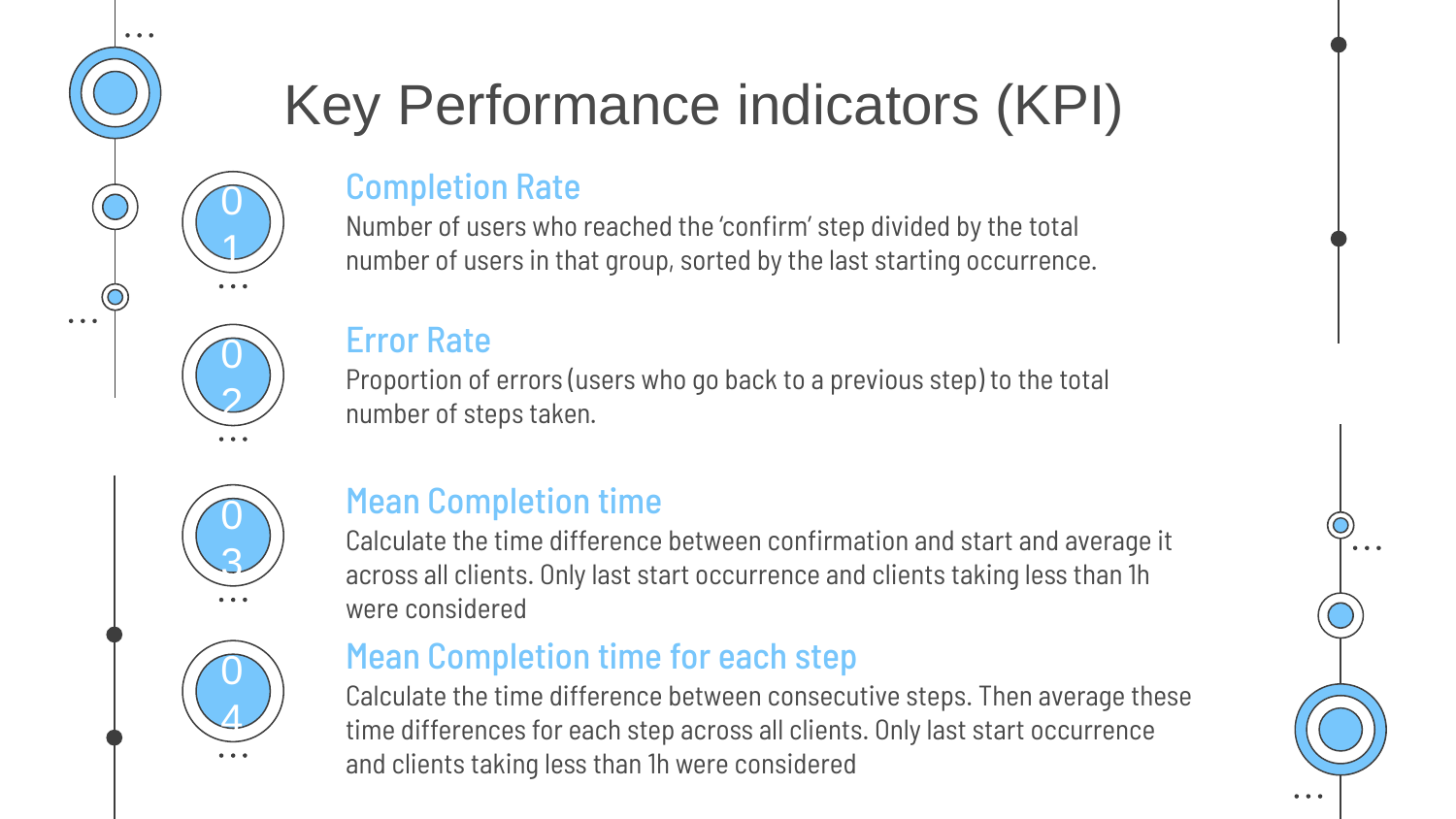

# Key Performance indicators (KPI)
Completion Rate

Number of users who reached the ‘confirm’ step divided by the total number of users in that group, sorted by the last starting occurrence.
01
Error Rate

Proportion of errors (users who go back to a previous step) to the total number of steps taken.

02
Mean Completion time

Calculate the time difference between confirmation and start and average it across all clients. Only last start occurrence and clients taking less than 1h were considered

03
Mean Completion time for each step

Calculate the time difference between consecutive steps. Then average these time differences for each step across all clients. Only last start occurrence and clients taking less than 1h were considered
04